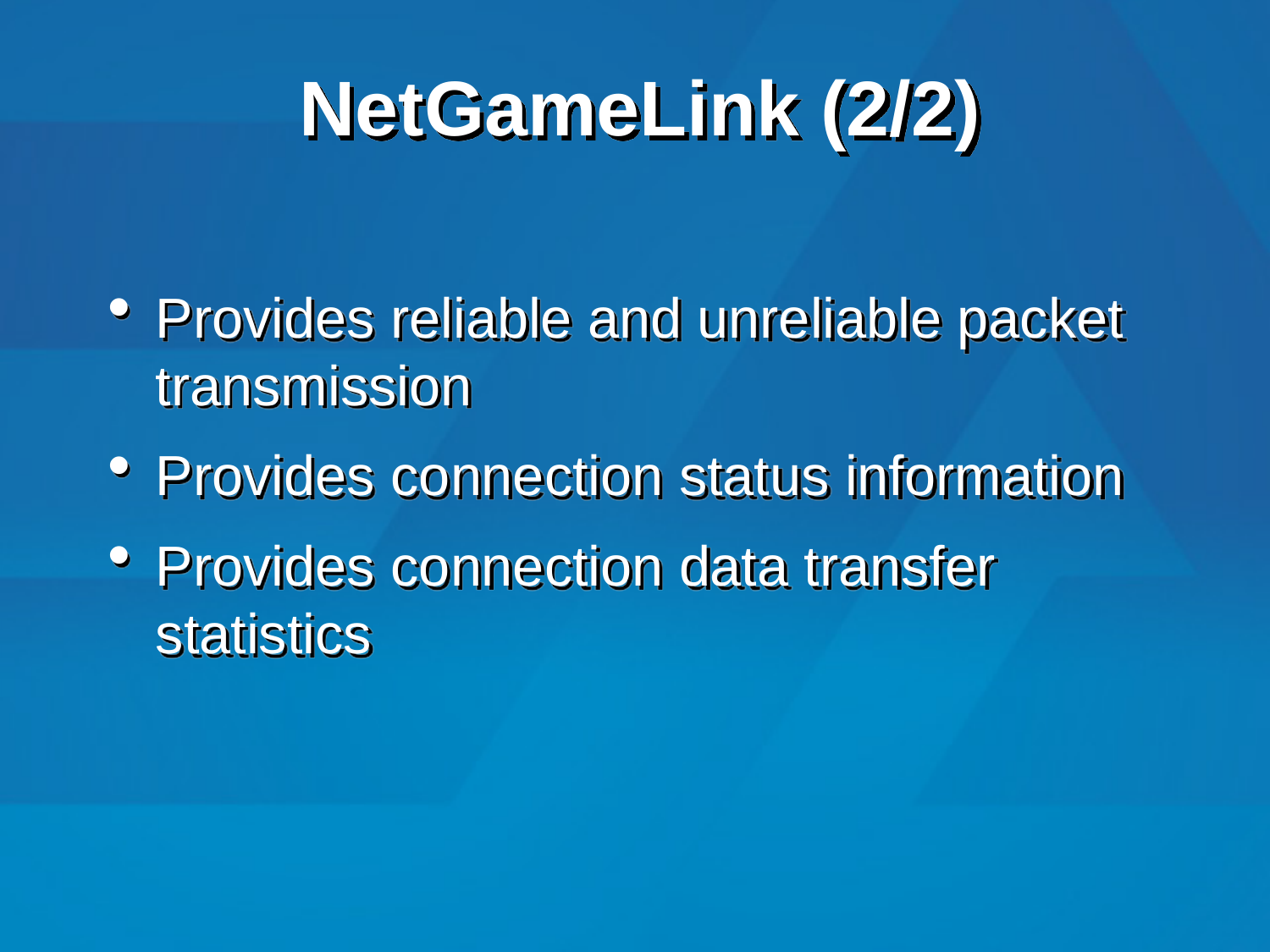

# NetGameLink (2/2)
Provides reliable and unreliable packet transmission
Provides connection status information
Provides connection data transfer statistics